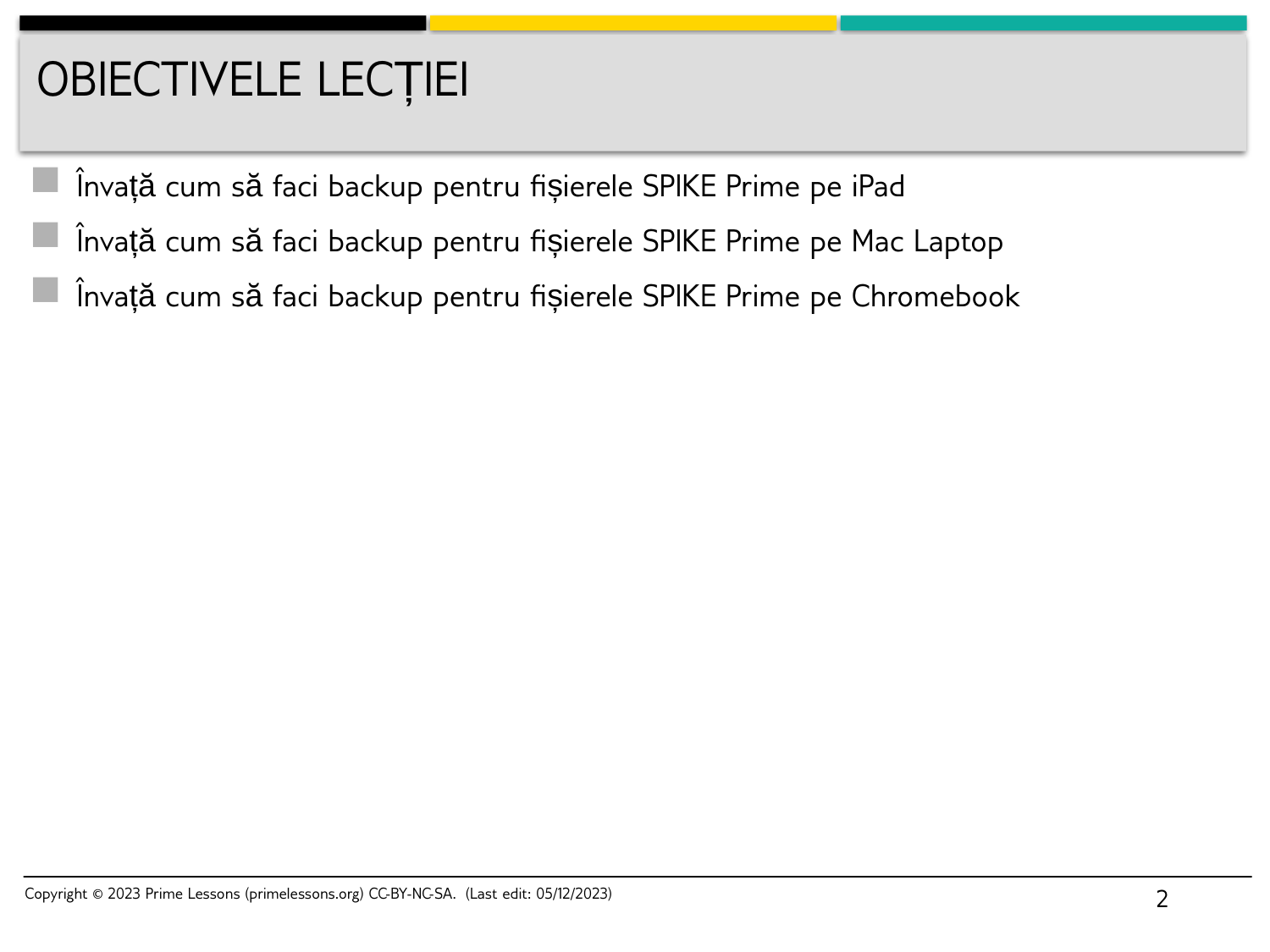

# Obiectivele lecției
Învață cum să faci backup pentru fișierele SPIKE Prime pe iPad
Învață cum să faci backup pentru fișierele SPIKE Prime pe Mac Laptop
Învață cum să faci backup pentru fișierele SPIKE Prime pe Chromebook

2
Copyright © 2023 Prime Lessons (primelessons.org) CC-BY-NC-SA.  (Last edit: 05/12/2023)